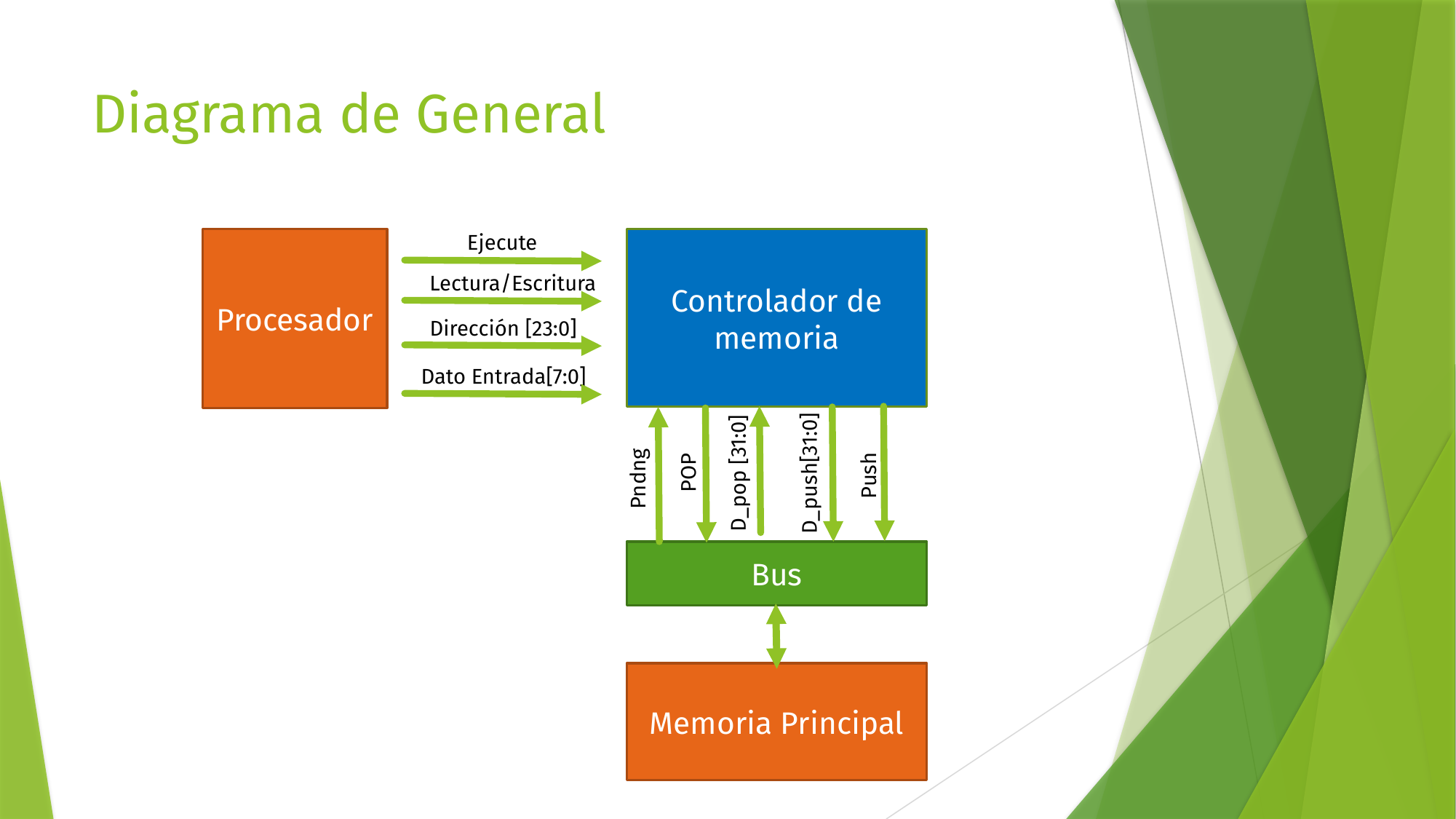

# Diagrama de General
Ejecute
Procesador
Controlador de memoria
Lectura/Escritura
Dirección [23:0]
Dato Entrada[7:0]
POP
D_pop [31:0]
D_push[31:0]
Push
Pndng
Bus
Memoria Principal